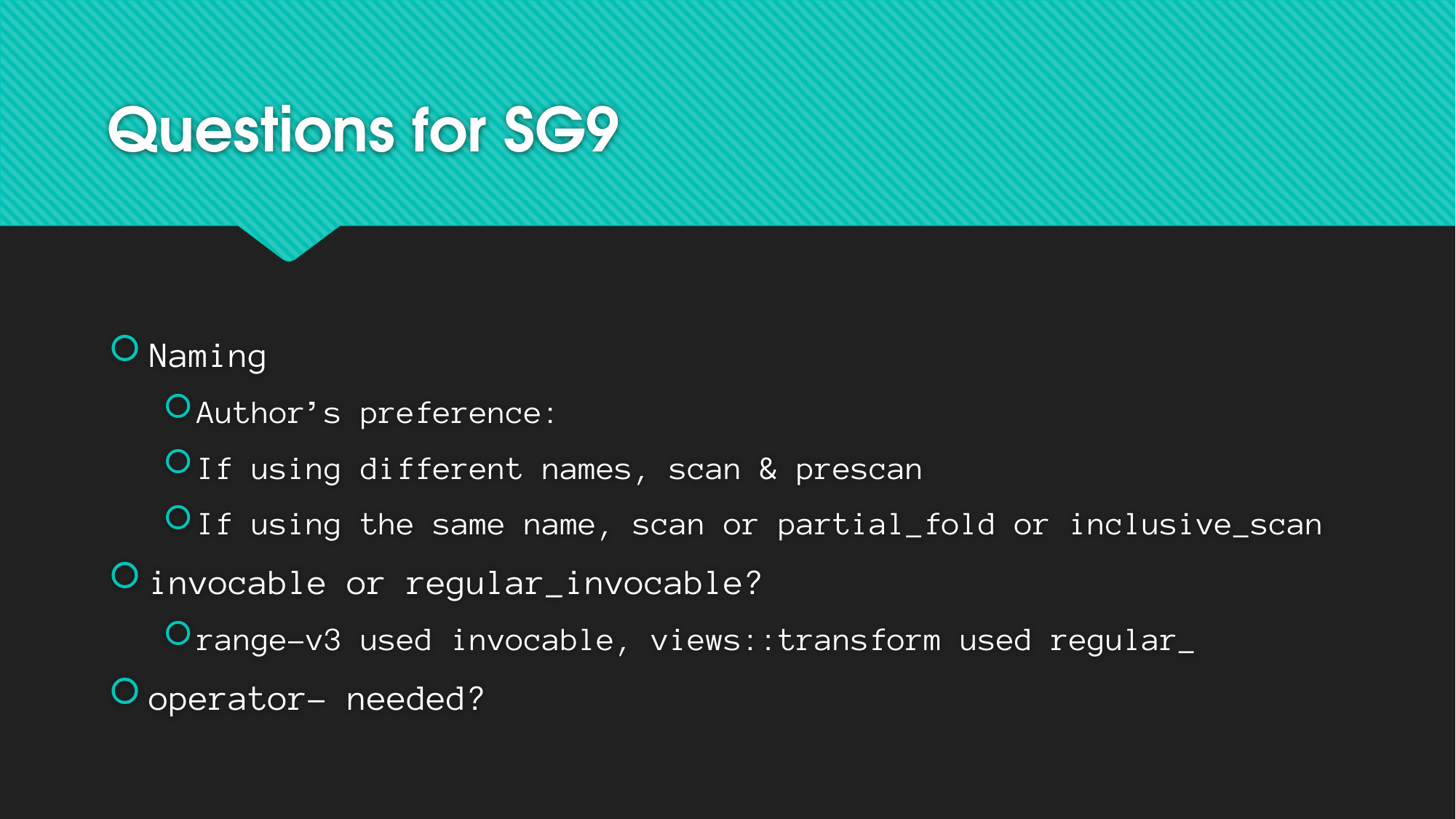

# Questions for SG9
Naming
Author’s preference:
If using different names, scan & prescan
If using the same name, scan or partial_fold or inclusive_scan
invocable or regular_invocable?
range-v3 used invocable, views::transform used regular_
operator- needed?